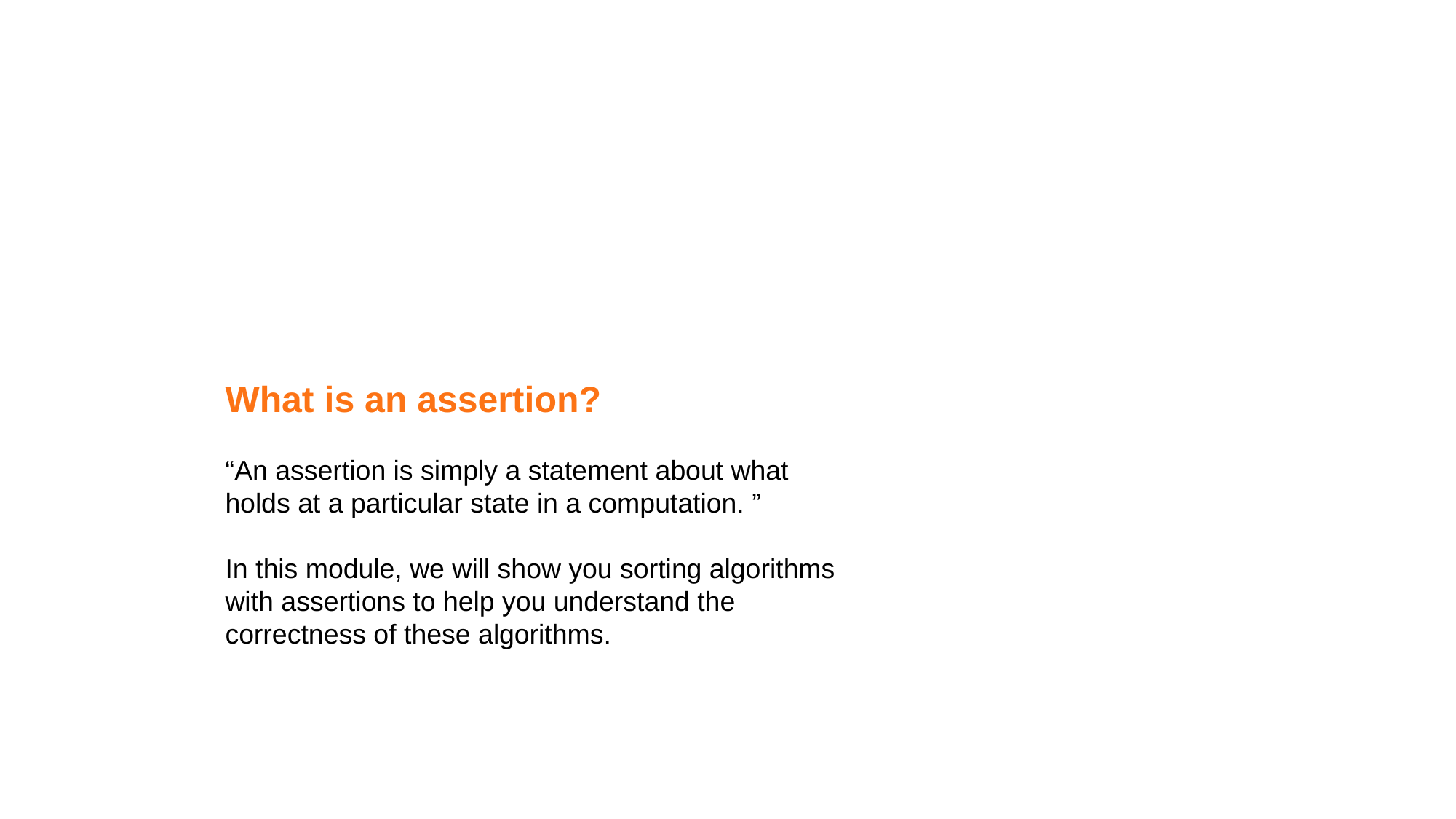

What is an assertion?

“An assertion is simply a statement about what holds at a particular state in a computation. ”

In this module, we will show you sorting algorithms with assertions to help you understand the correctness of these algorithms.